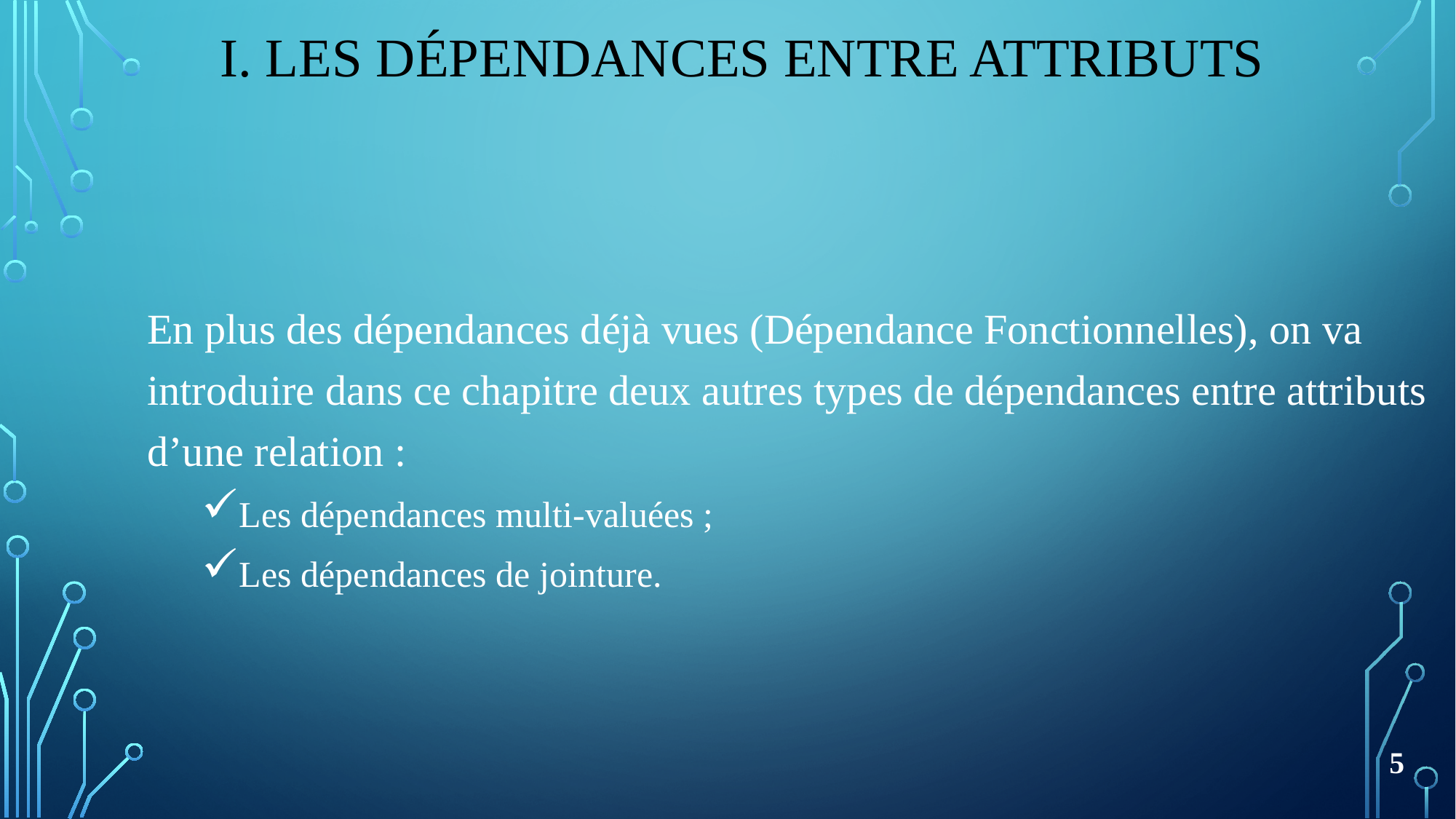

# I. les dépendances entre attributs
En plus des dépendances déjà vues (Dépendance Fonctionnelles), on va introduire dans ce chapitre deux autres types de dépendances entre attributs d’une relation :
Les dépendances multi-valuées ;
Les dépendances de jointure.
5